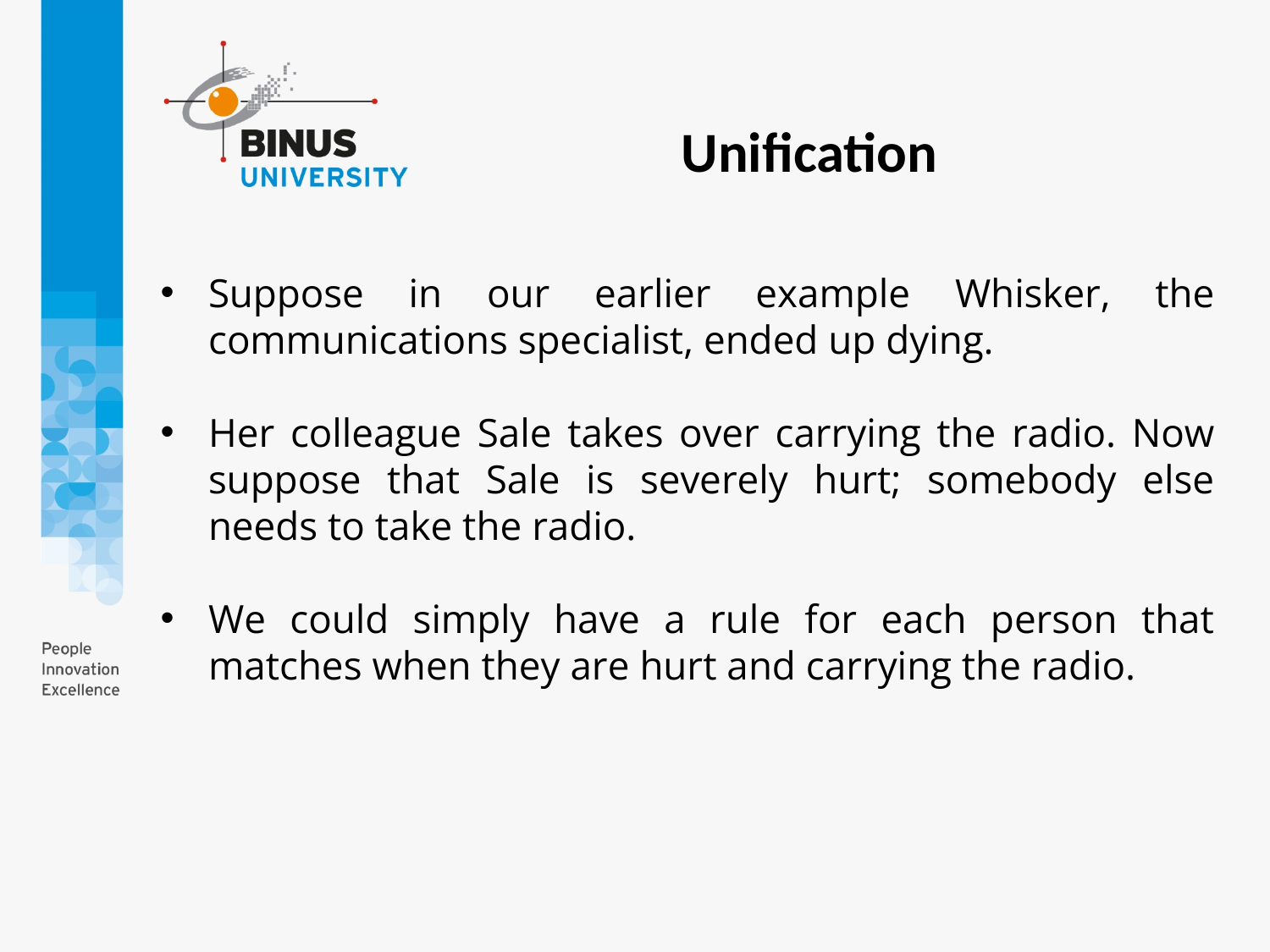

Unification
Suppose in our earlier example Whisker, the communications specialist, ended up dying.

Her colleague Sale takes over carrying the radio. Now suppose that Sale is severely hurt; somebody else needs to take the radio.

We could simply have a rule for each person that matches when they are hurt and carrying the radio.